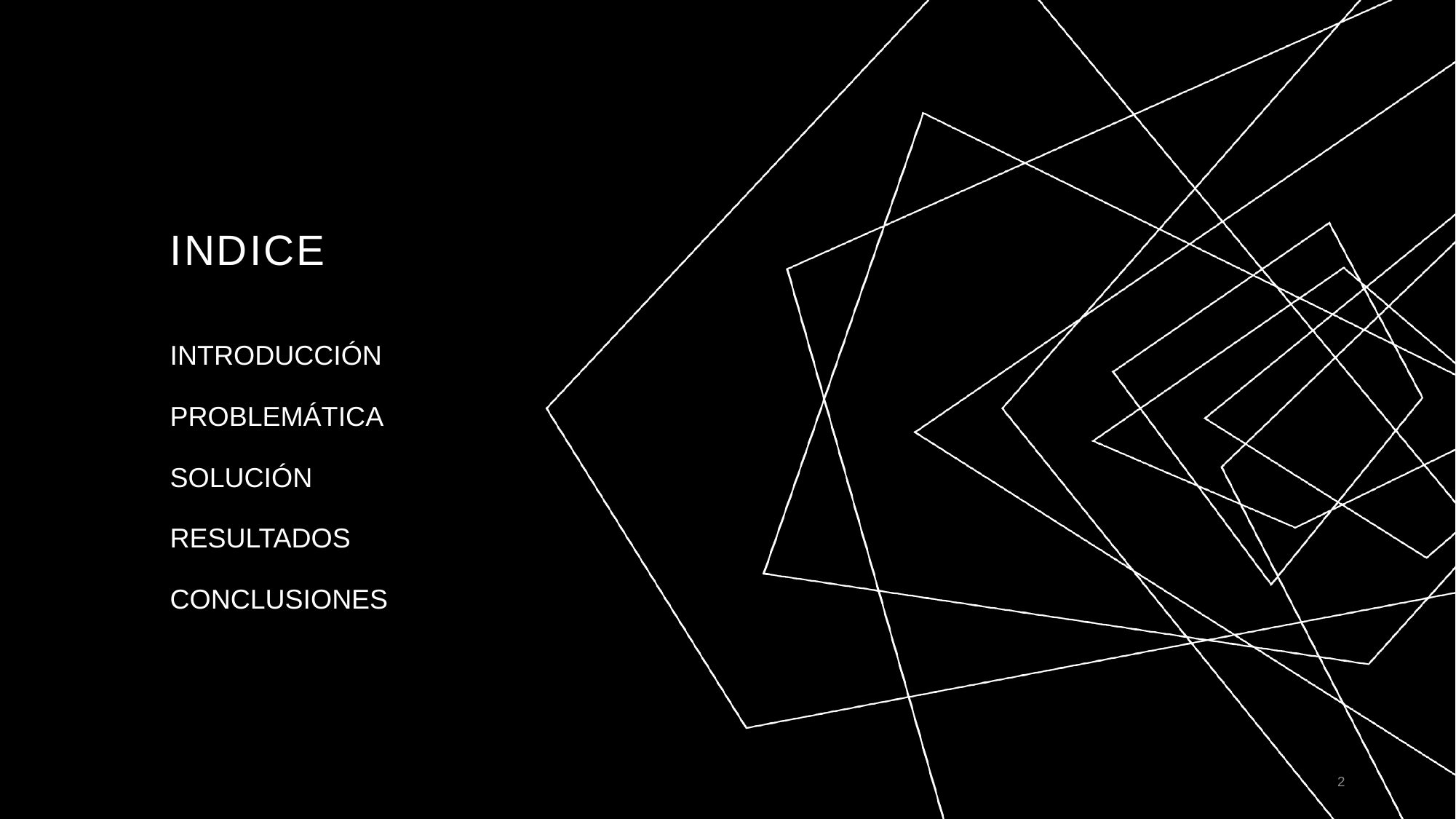

# Indice
INTRODUCCIÓN
PROBLEMÁTICA
SOLUCIÓN
RESULTADOS
CONCLUSIONES
2